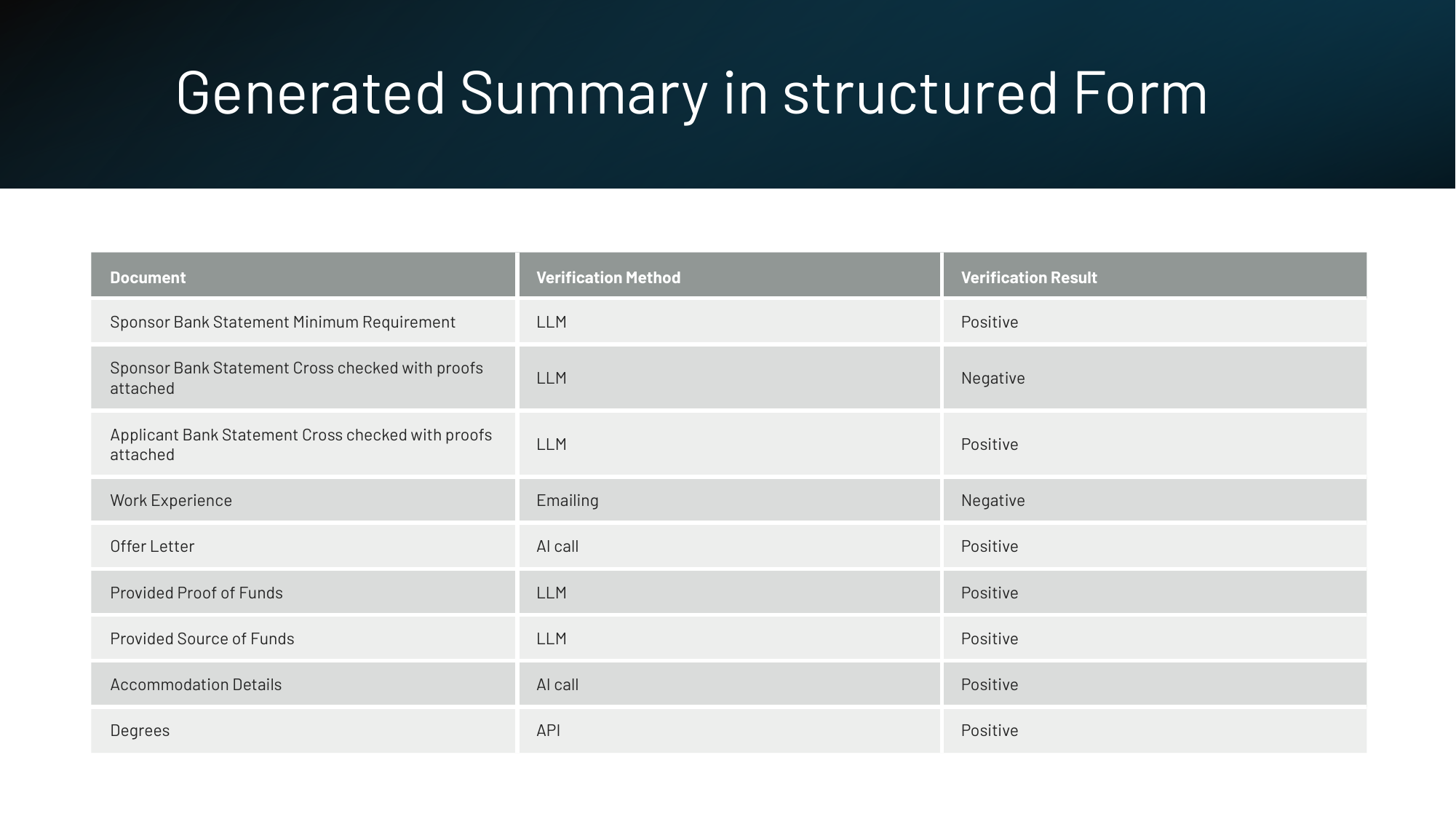

# Generated Summary in structured Form
| Document | Verification Method | Verification Result |
| --- | --- | --- |
| Sponsor Bank Statement Minimum Requirement | LLM | Positive |
| Sponsor Bank Statement Cross checked with proofs attached | LLM | Negative |
| Applicant Bank Statement Cross checked with proofs attached | LLM | Positive |
| Work Experience | Emailing | Negative |
| Offer Letter | AI call | Positive |
| Provided Proof of Funds | LLM | Positive |
| Provided Source of Funds | LLM | Positive |
| Accommodation Details | AI call | Positive |
| Degrees | API | Positive |